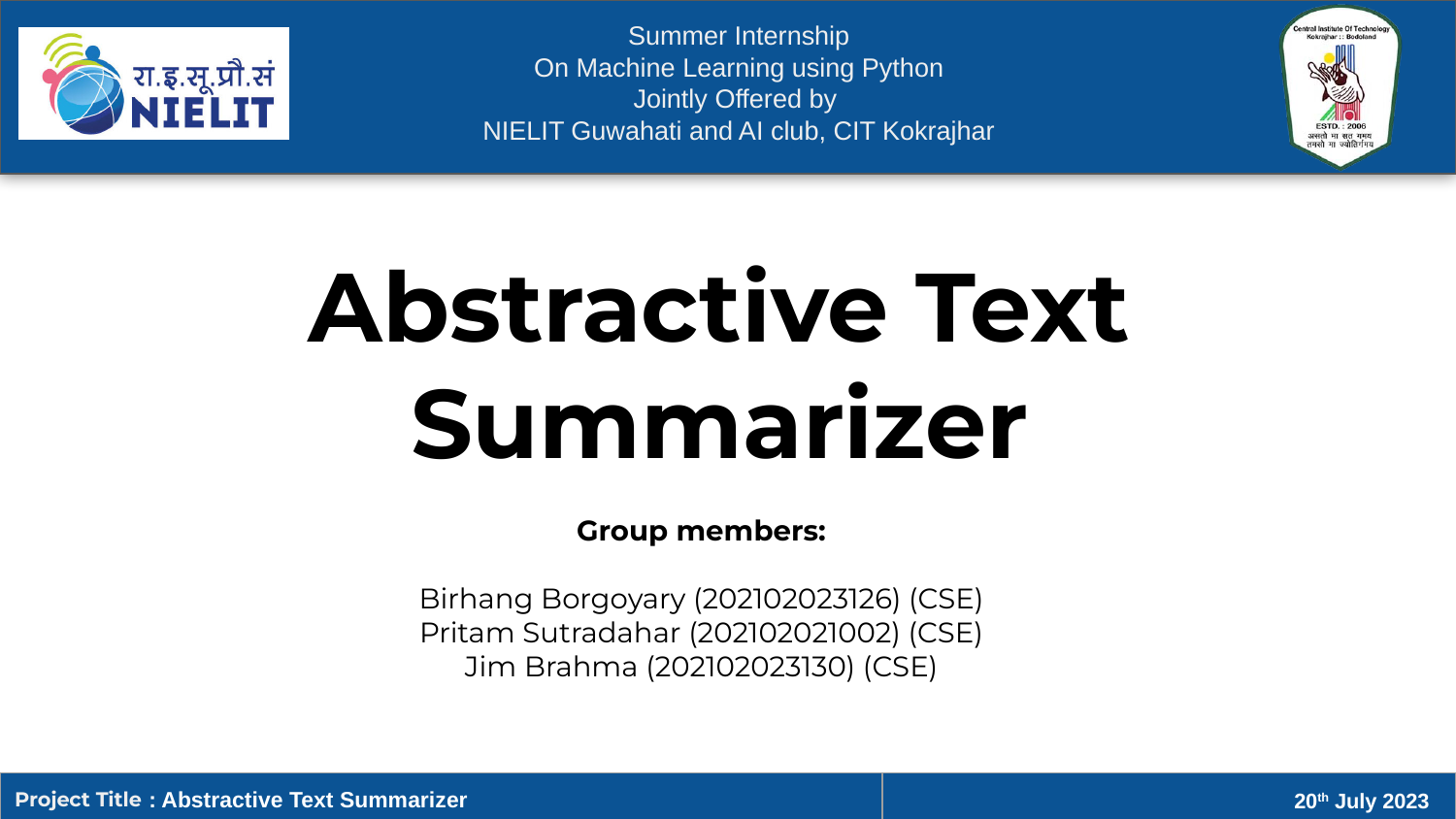

Abstractive Text Summarizer
Group members:

Birhang Borgoyary (202102023126) (CSE)
Pritam Sutradahar (202102021002) (CSE)
Jim Brahma (202102023130) (CSE)
: Abstractive Text Summarizer
20th July 2023